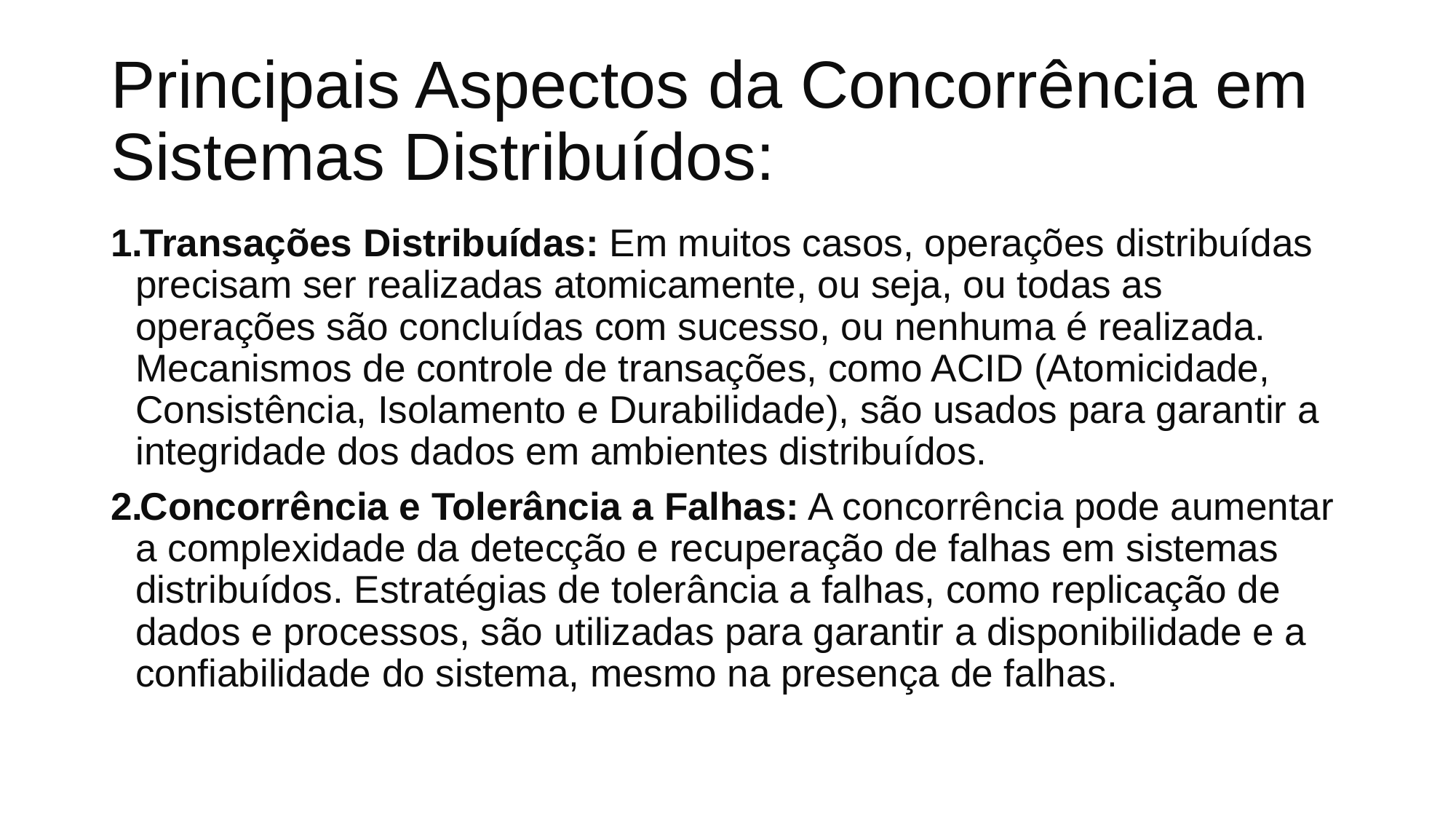

# Principais Aspectos da Concorrência em Sistemas Distribuídos:
Transações Distribuídas: Em muitos casos, operações distribuídas precisam ser realizadas atomicamente, ou seja, ou todas as operações são concluídas com sucesso, ou nenhuma é realizada. Mecanismos de controle de transações, como ACID (Atomicidade, Consistência, Isolamento e Durabilidade), são usados para garantir a integridade dos dados em ambientes distribuídos.
Concorrência e Tolerância a Falhas: A concorrência pode aumentar a complexidade da detecção e recuperação de falhas em sistemas distribuídos. Estratégias de tolerância a falhas, como replicação de dados e processos, são utilizadas para garantir a disponibilidade e a confiabilidade do sistema, mesmo na presença de falhas.